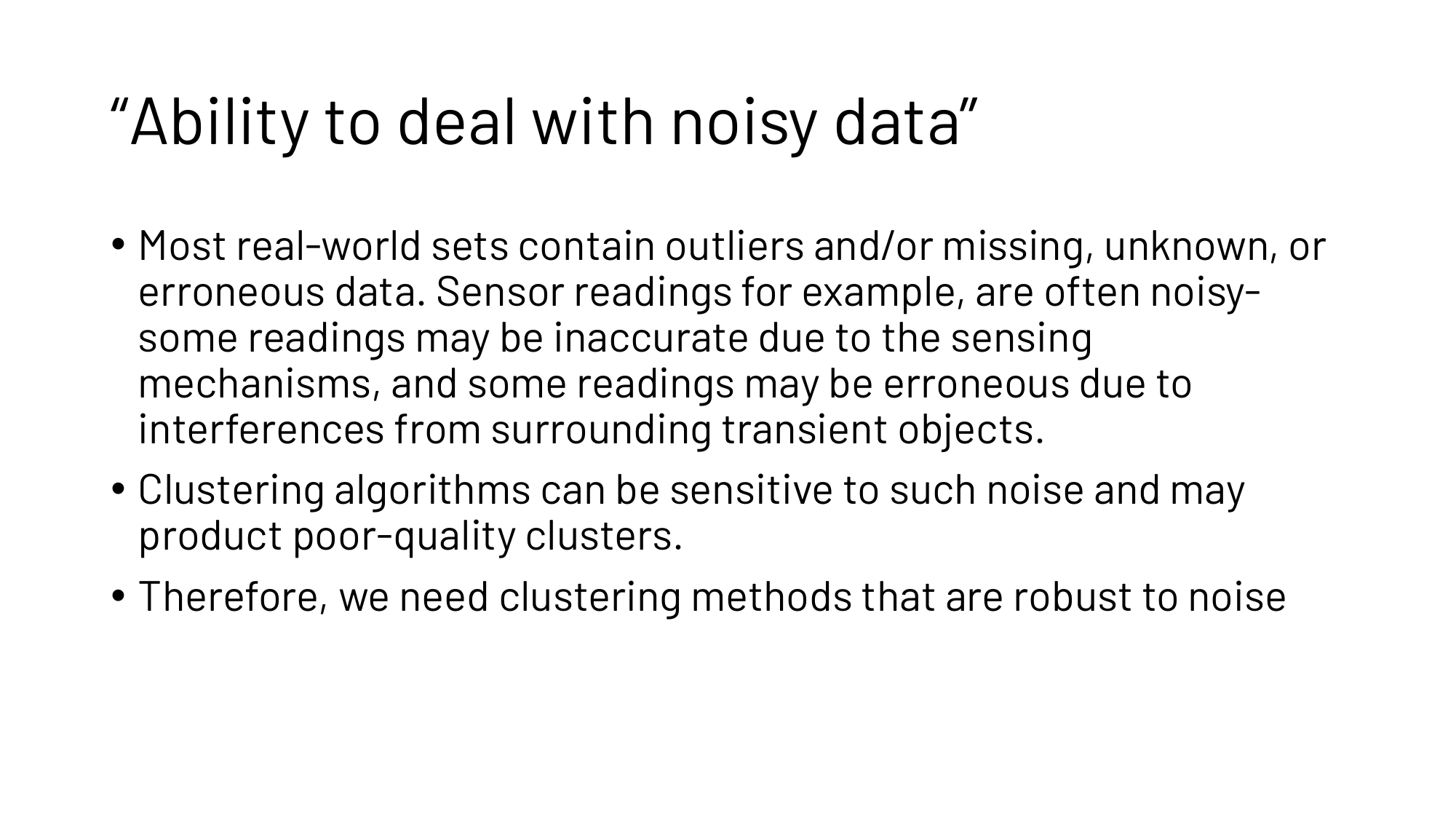

# “Ability to deal with noisy data”
Most real-world sets contain outliers and/or missing, unknown, or erroneous data. Sensor readings for example, are often noisy-some readings may be inaccurate due to the sensing mechanisms, and some readings may be erroneous due to interferences from surrounding transient objects.
Clustering algorithms can be sensitive to such noise and may product poor-quality clusters.
Therefore, we need clustering methods that are robust to noise